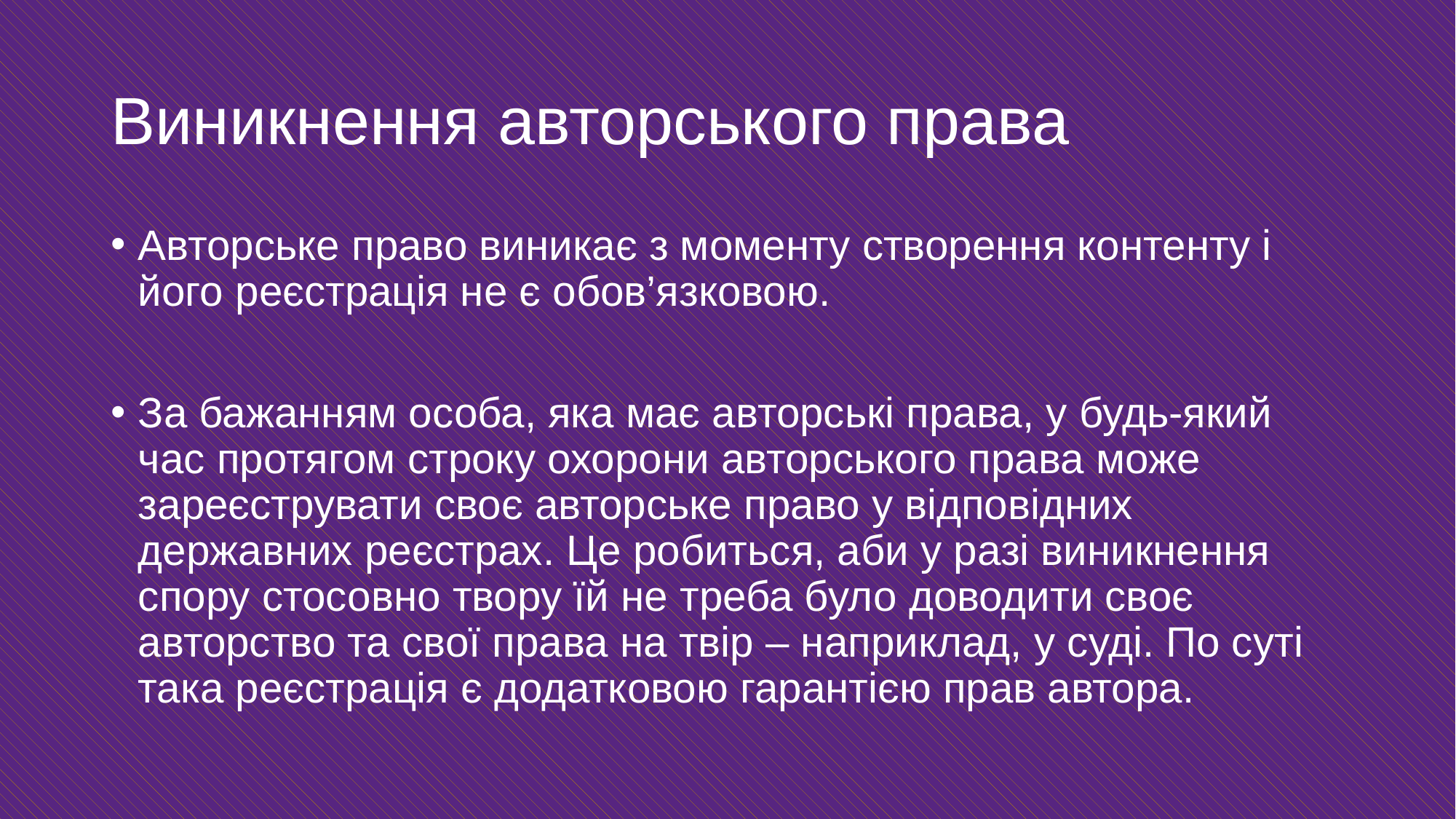

# Виникнення авторського права
Авторське право виникає з моменту створення контенту і його реєстрація не є обов’язковою.

За бажанням особа, яка має авторські права, у будь-який час протягом строку охорони авторського права може зареєструвати своє авторське право у відповідних державних реєстрах. Це робиться, аби у разі виникнення спору стосовно твору їй не треба було доводити своє авторство та свої права на твір – наприклад, у суді. По суті така реєстрація є додатковою гарантією прав автора.